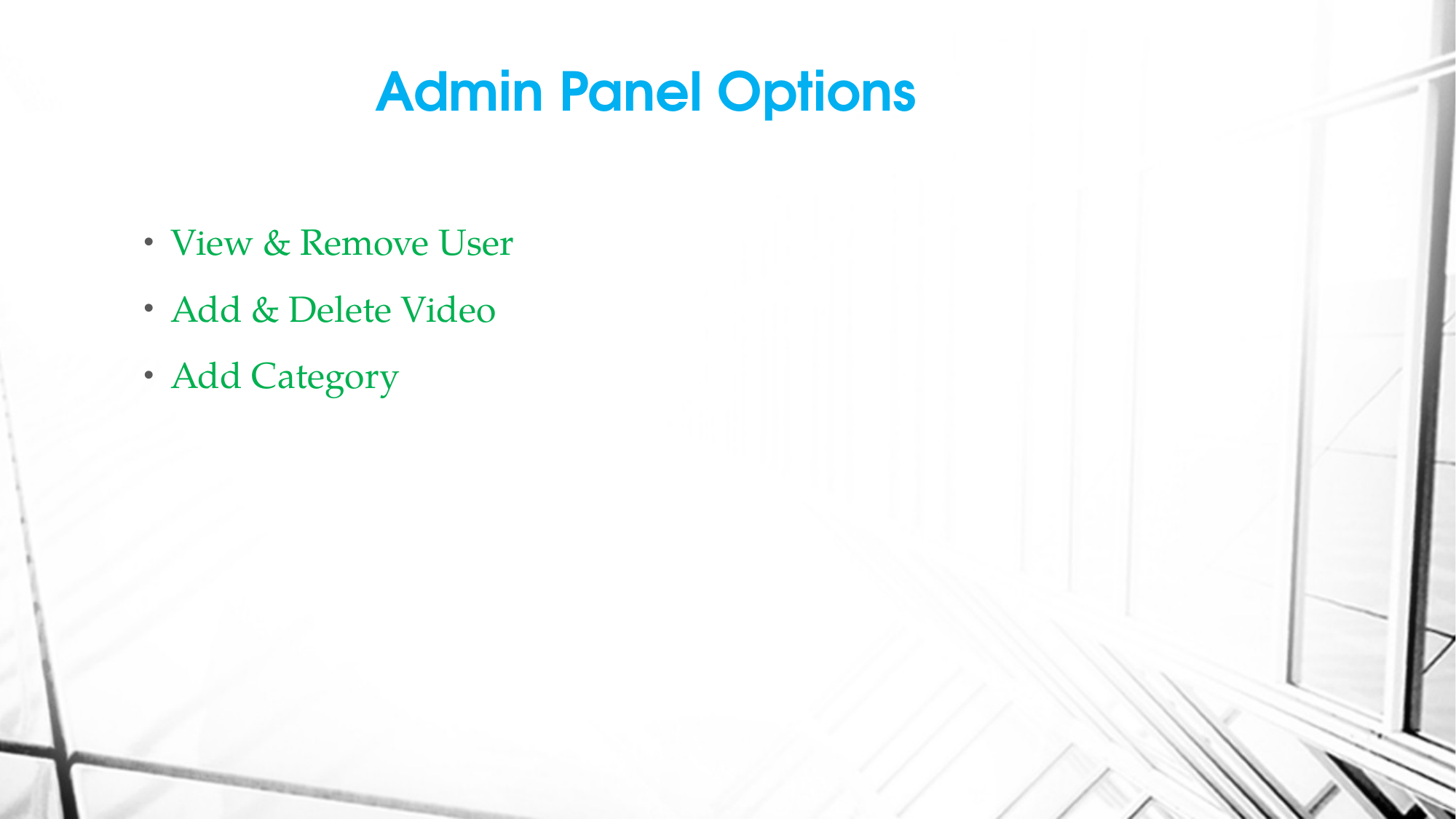

# Admin Panel Options
View & Remove User
Add & Delete Video
Add Category